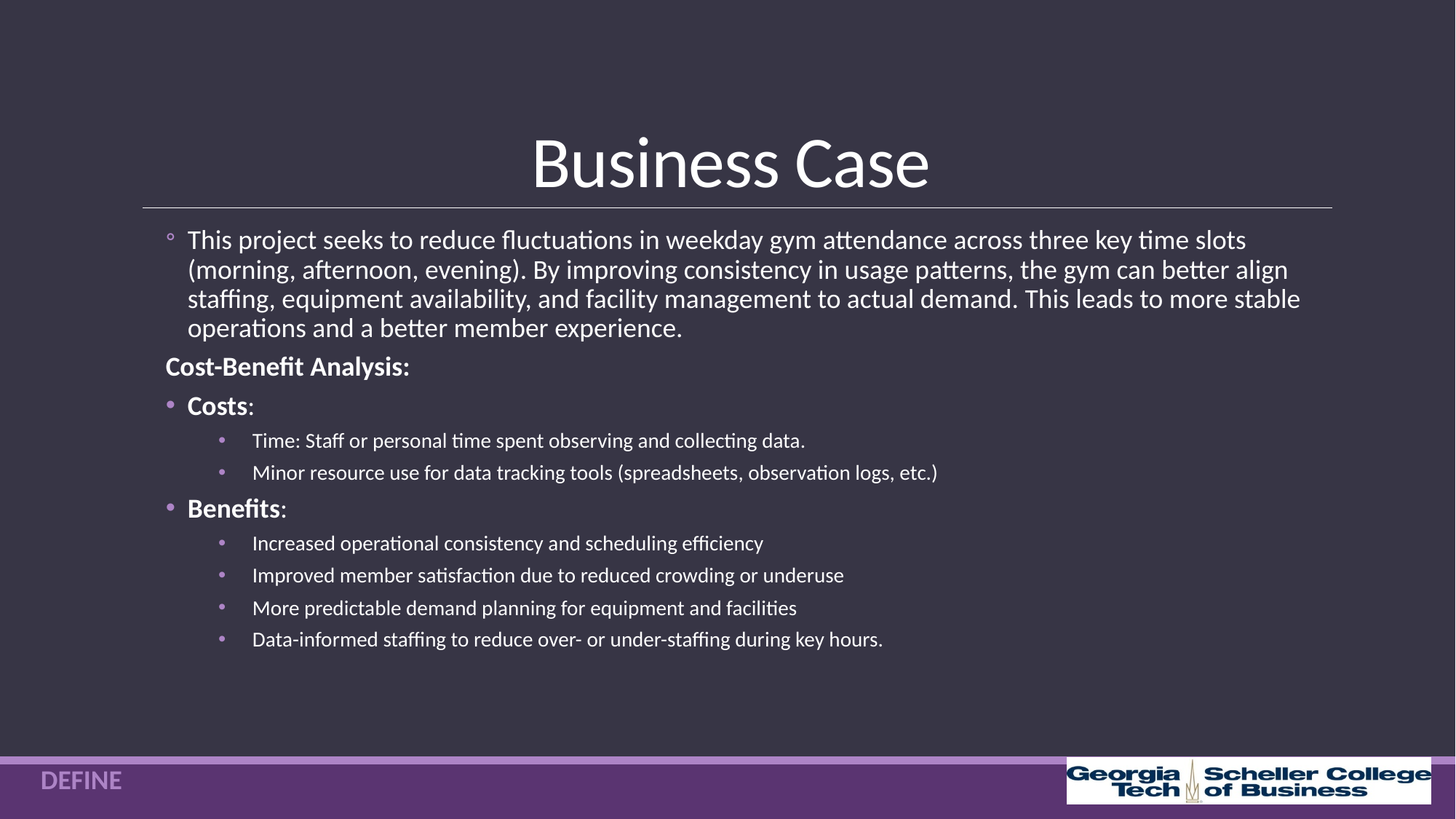

# Business Case
This project seeks to reduce fluctuations in weekday gym attendance across three key time slots (morning, afternoon, evening). By improving consistency in usage patterns, the gym can better align staffing, equipment availability, and facility management to actual demand. This leads to more stable operations and a better member experience.
Cost-Benefit Analysis:
Costs:
Time: Staff or personal time spent observing and collecting data.
Minor resource use for data tracking tools (spreadsheets, observation logs, etc.)
Benefits:
Increased operational consistency and scheduling efficiency
Improved member satisfaction due to reduced crowding or underuse
More predictable demand planning for equipment and facilities
Data-informed staffing to reduce over- or under-staffing during key hours.

DEFINE